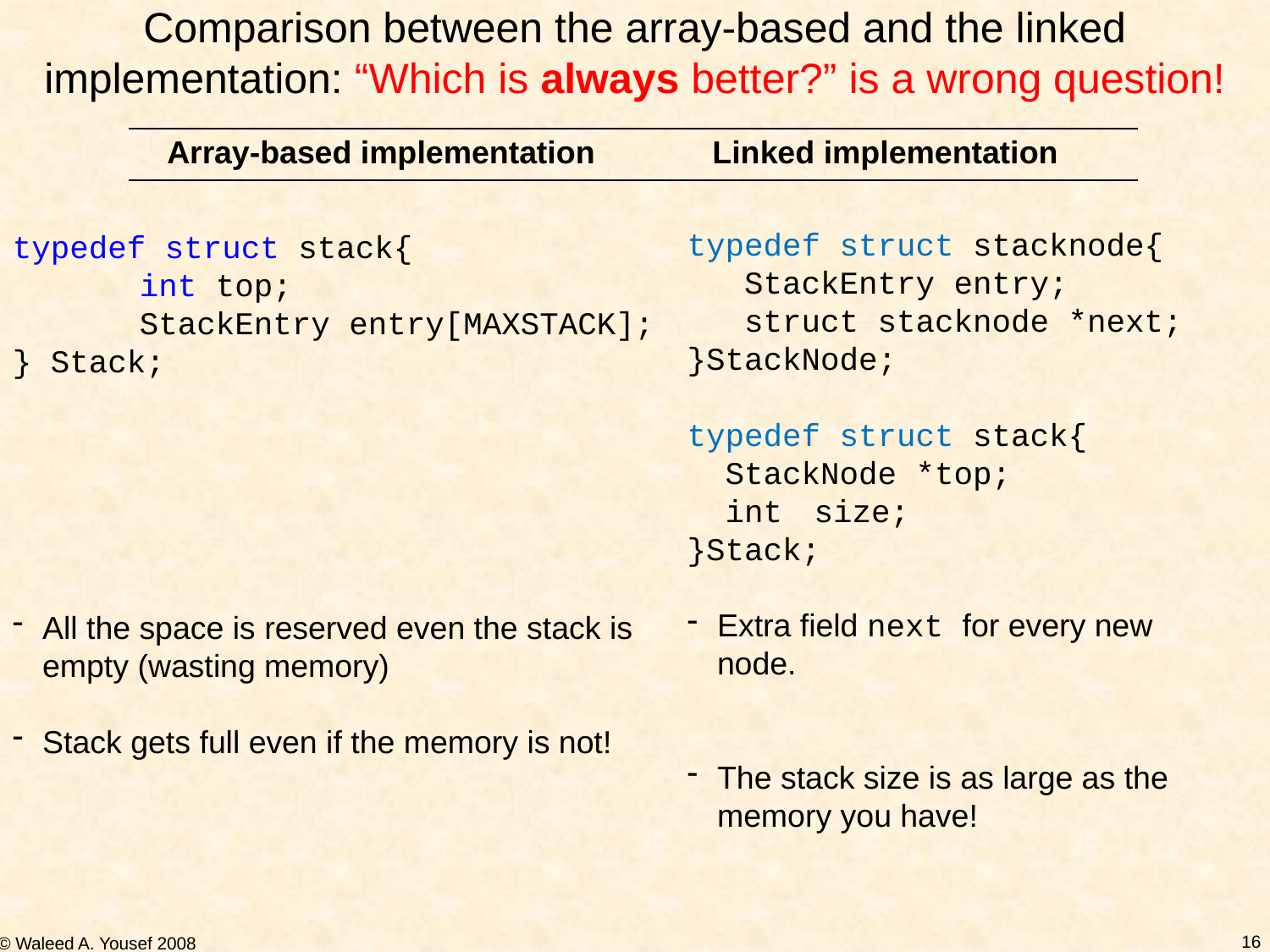

Comparison between the array-based and the linked implementation: “Which is always better?” is a wrong question!
| Array-based implementation | Linked implementation |
| --- | --- |
typedef struct stacknode{
   StackEntry entry;
   struct stacknode *next;
}StackNode;

typedef struct stack{
  StackNode *top;
  int	size;
}Stack;

Extra field next for every new node.

The stack size is as large as the memory you have!
typedef struct stack{
	int top;
	StackEntry entry[MAXSTACK];
} Stack;

All the space is reserved even the stack is empty (wasting memory)

Stack gets full even if the memory is not!
16
© Waleed A. Yousef 2008